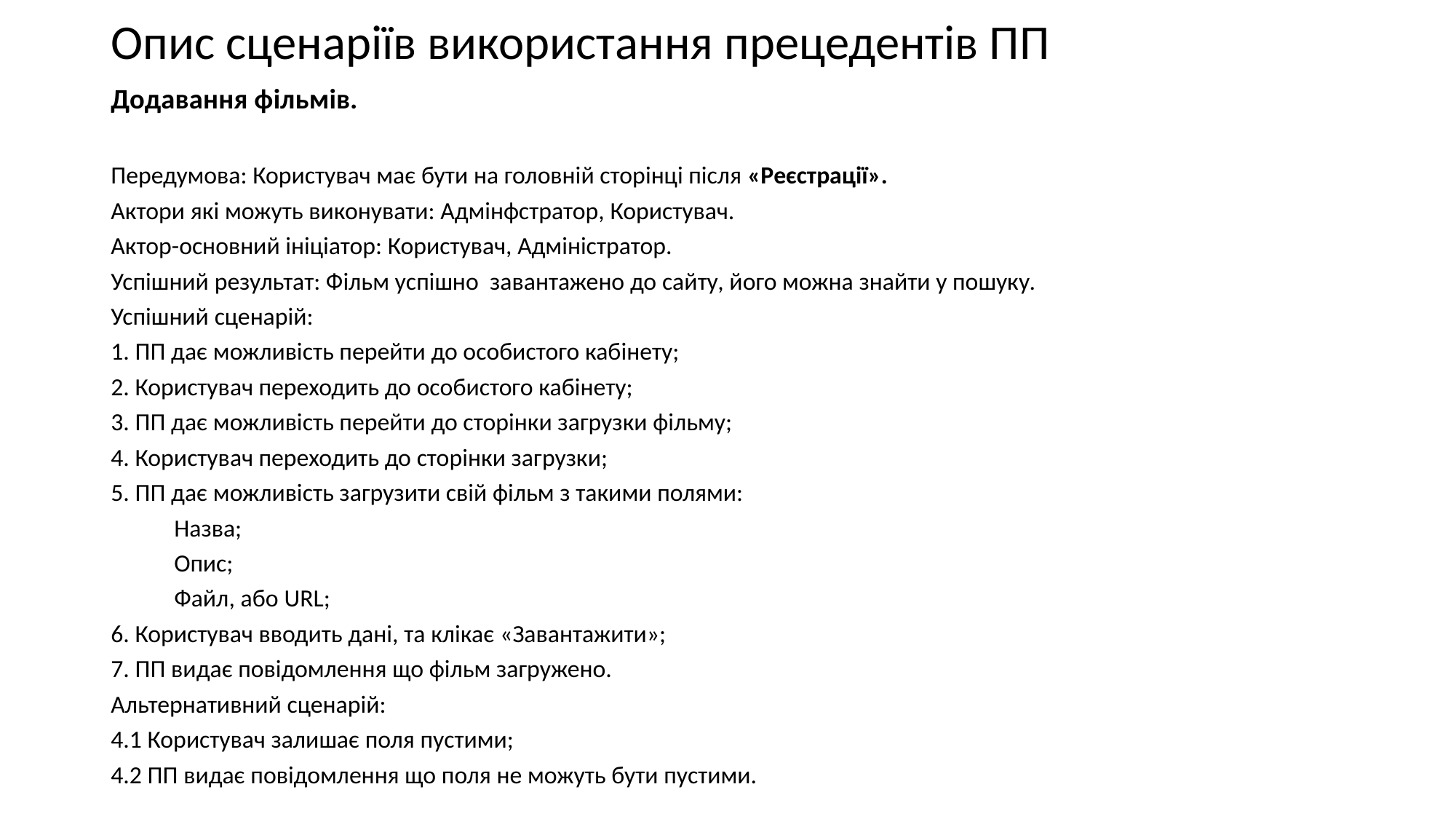

# Опис сценаріїв використання прецедентів ПП
Додавання фільмів.

Передумова: Користувач має бути на головній сторінці після «Реєстрації».
Актори які можуть виконувати: Адмінфстратор, Користувач.
Актор-основний ініціатор: Користувач, Адміністратор.
Успішний результат: Фільм успішно  завантажено до сайту, його можна знайти у пошуку.
Успішний сценарій:
1. ПП дає можливість перейти до особистого кабінету;
2. Користувач переходить до особистого кабінету;
3. ПП дає можливість перейти до сторінки загрузки фільму;
4. Користувач переходить до сторінки загрузки;
5. ПП дає можливість загрузити свій фільм з такими полями:
	Назва;
	Опис;
	Файл, або URL;
6. Користувач вводить дані, та клікає «Завантажити»;
7. ПП видає повідомлення що фільм загружено.
Альтернативний сценарій:
4.1 Користувач залишає поля пустими;
4.2 ПП видає повідомлення що поля не можуть бути пустими.